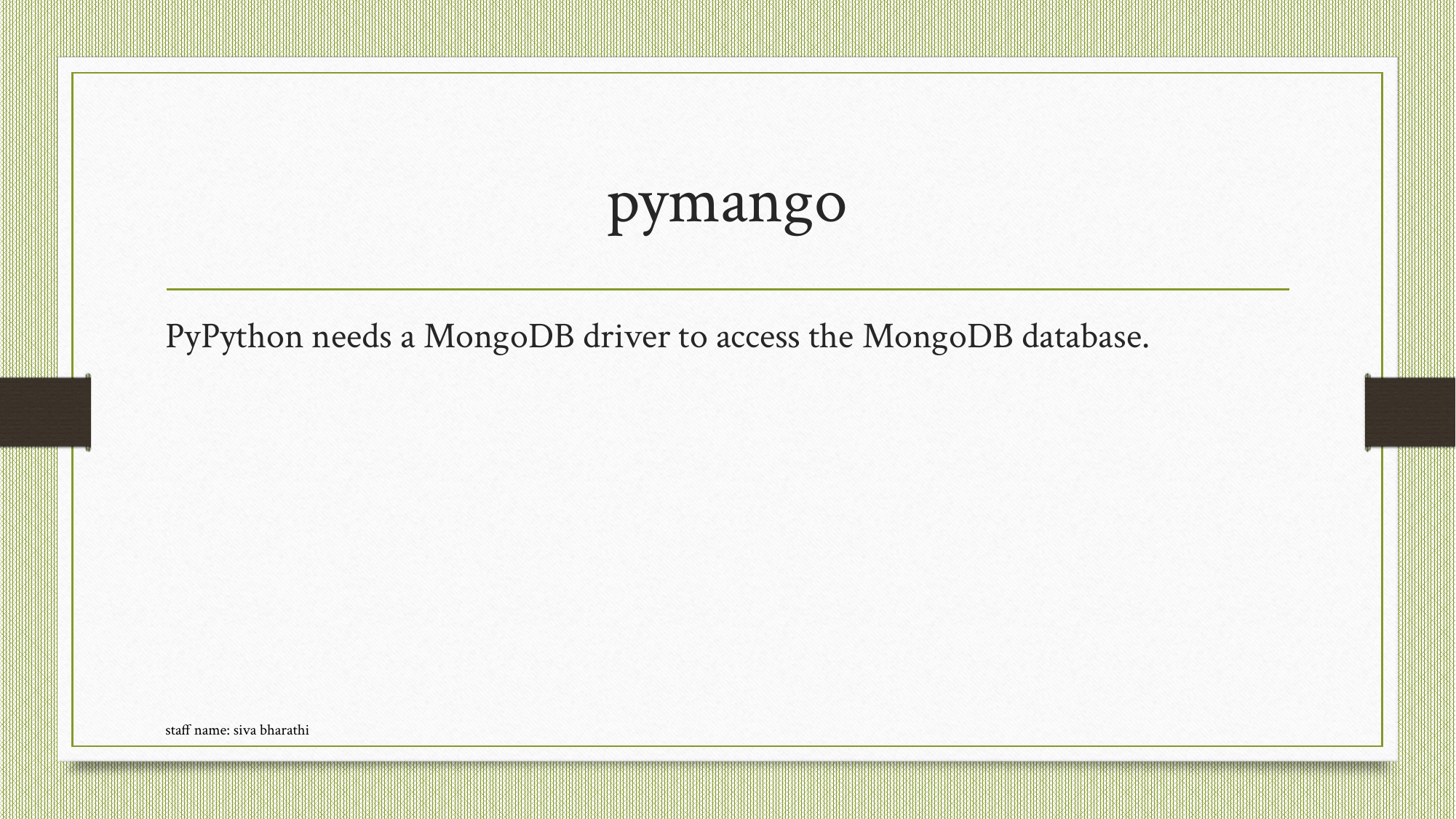

# pymango
PyPython needs a MongoDB driver to access the MongoDB database.
staff name: siva bharathi